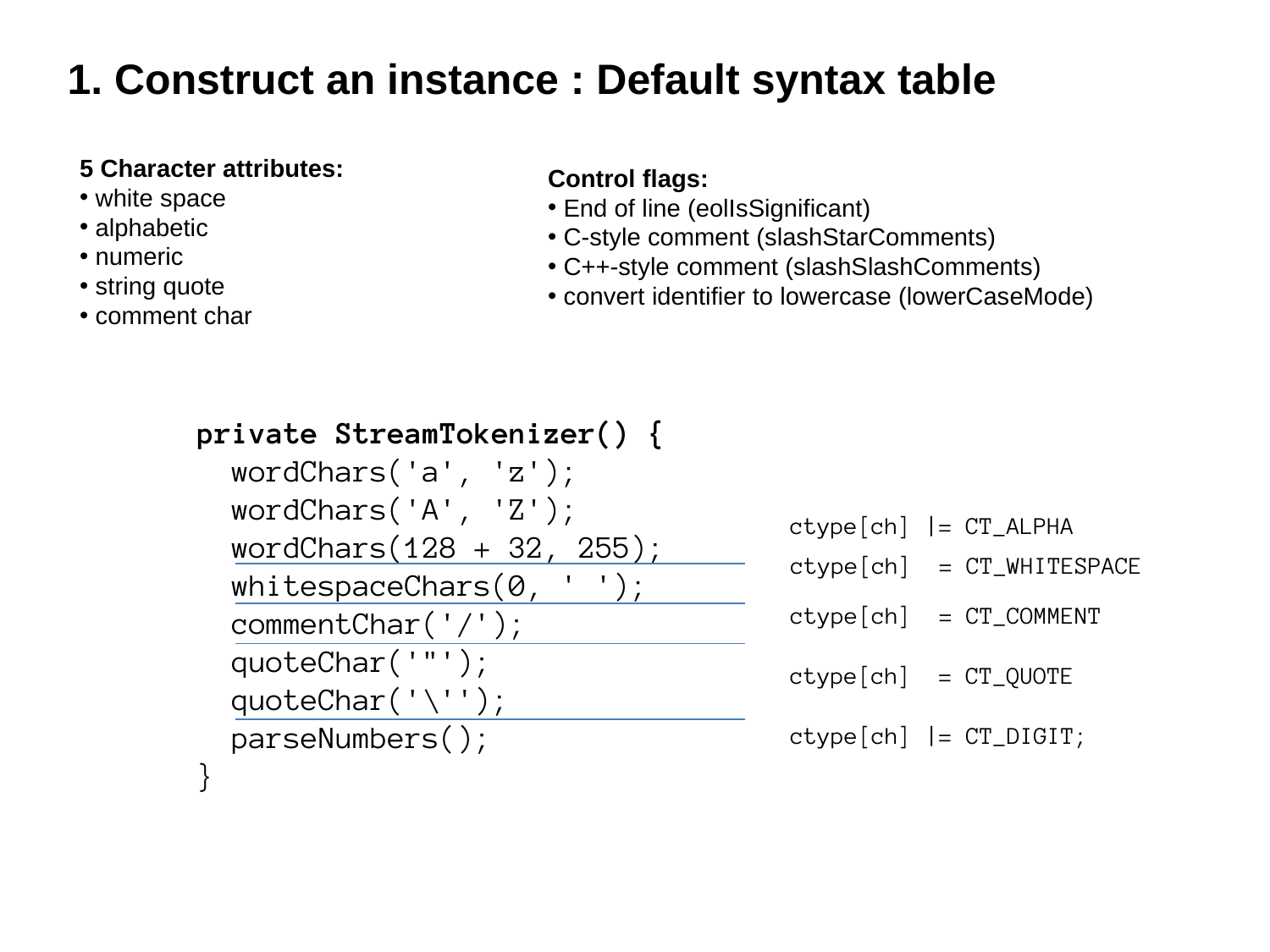

1. Construct an instance : Default syntax table
5 Character attributes:
 white space
 alphabetic
 numeric
 string quote
 comment char
Control flags:
 End of line (eolIsSignificant)
 C-style comment (slashStarComments)
 C++-style comment (slashSlashComments)
 convert identifier to lowercase (lowerCaseMode)
private StreamTokenizer() {
  wordChars('a', 'z');
  wordChars('A', 'Z');
  wordChars(128 + 32, 255);
  whitespaceChars(0, ' ');
  commentChar('/');
  quoteChar('"');
  quoteChar('\'');
  parseNumbers();
}
ctype[ch] |= CT_ALPHA
ctype[ch]  = CT_WHITESPACE
ctype[ch]  = CT_COMMENT
ctype[ch]  = CT_QUOTE
ctype[ch] |= CT_DIGIT;